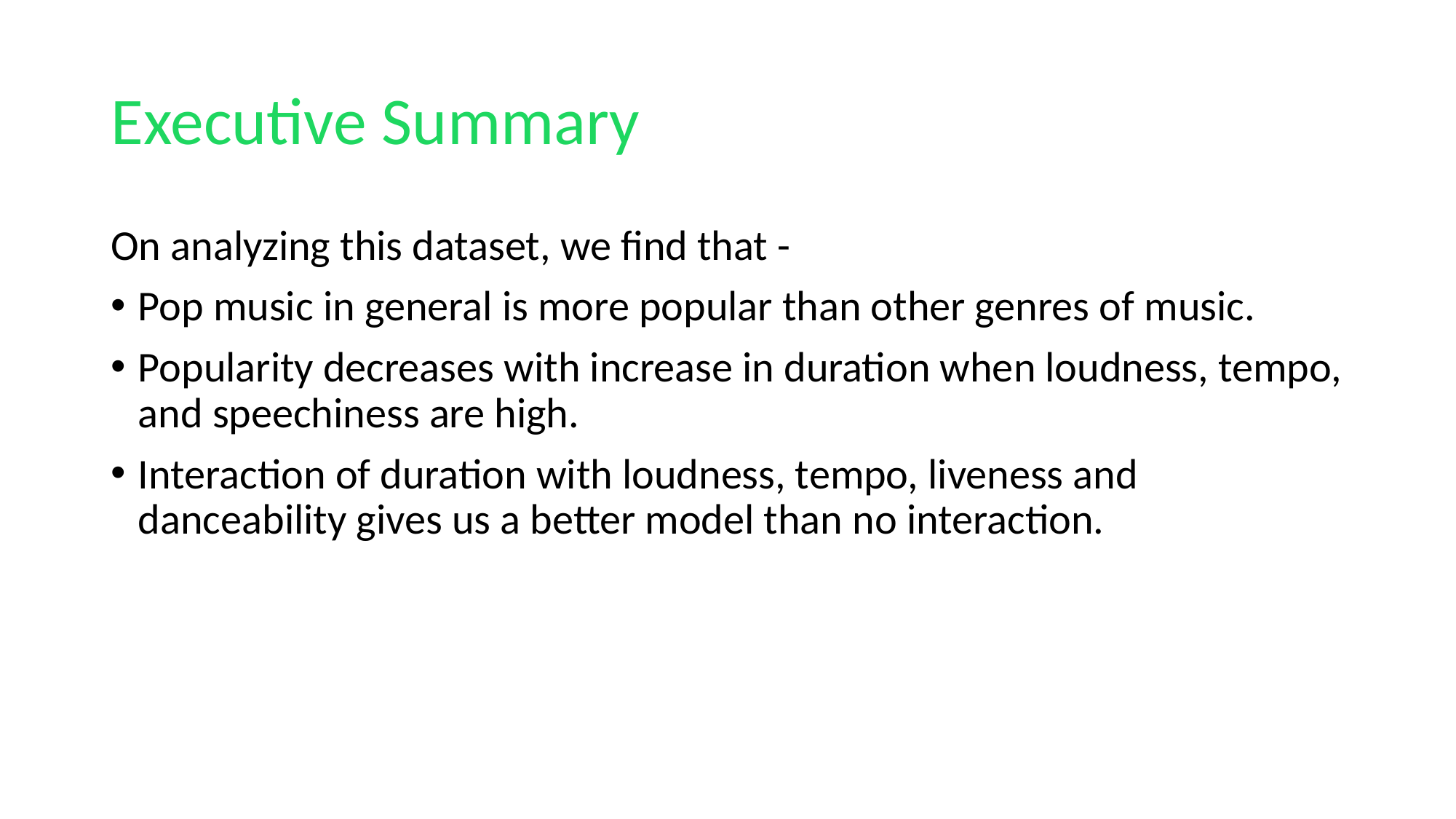

# Executive Summary
On analyzing this dataset, we find that -
Pop music in general is more popular than other genres of music.
Popularity decreases with increase in duration when loudness, tempo, and speechiness are high.
Interaction of duration with loudness, tempo, liveness and danceability gives us a better model than no interaction.